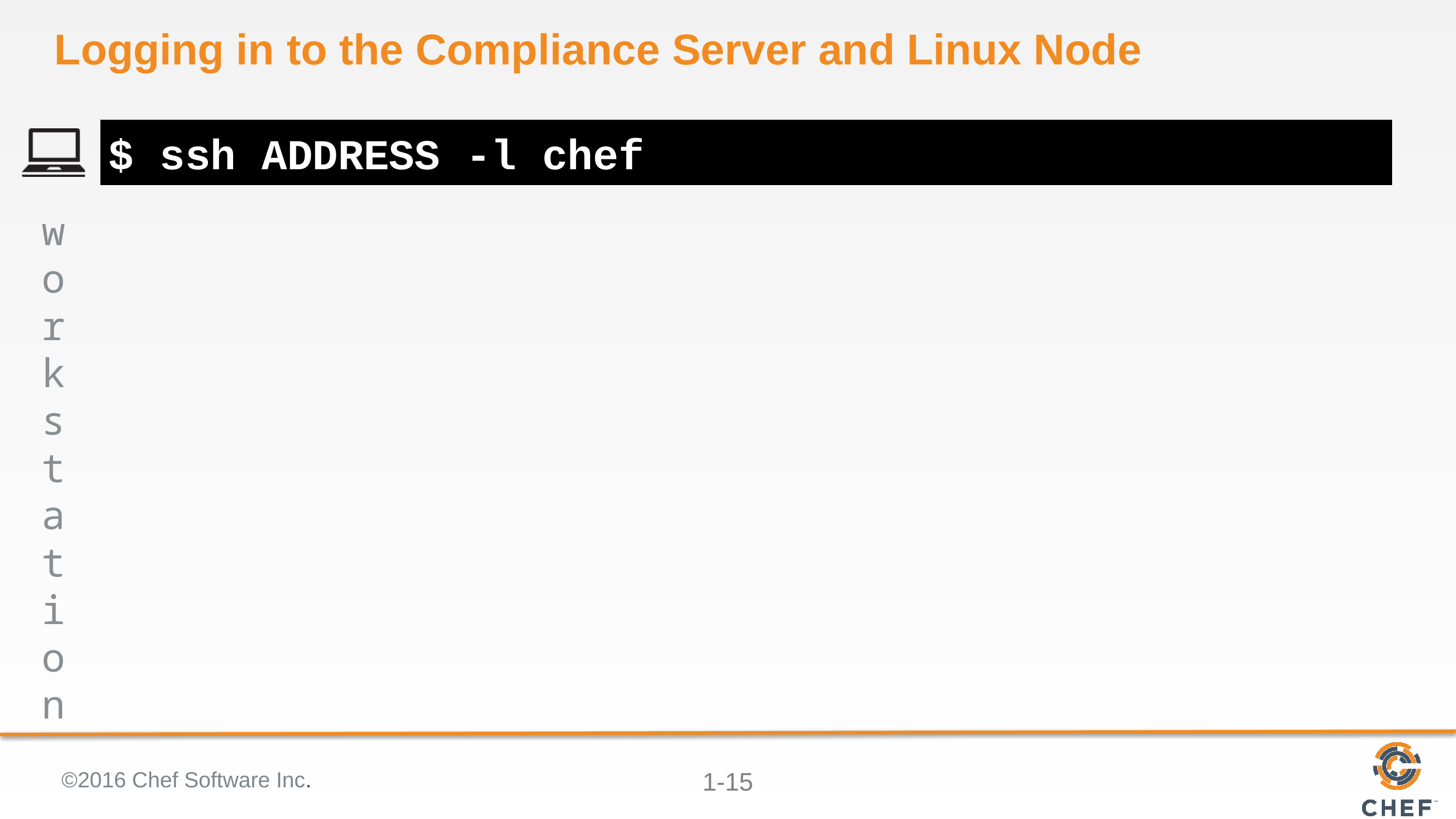

# Logging in to the Compliance Server and Linux Node
$ ssh ADDRESS -l chef